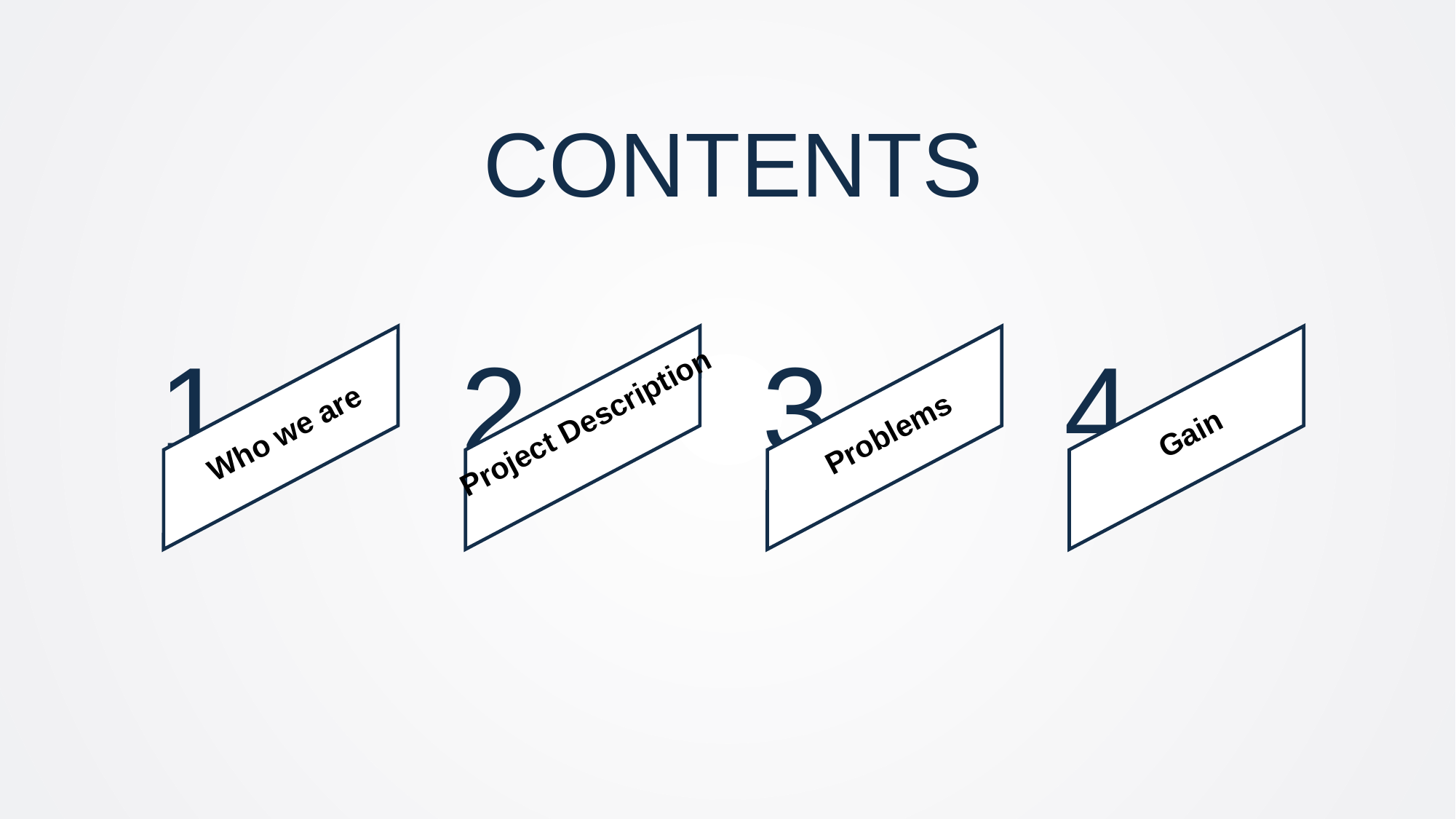

CONTENTS
1

Who we are
2

Project Description

3

Problems
4

Gain